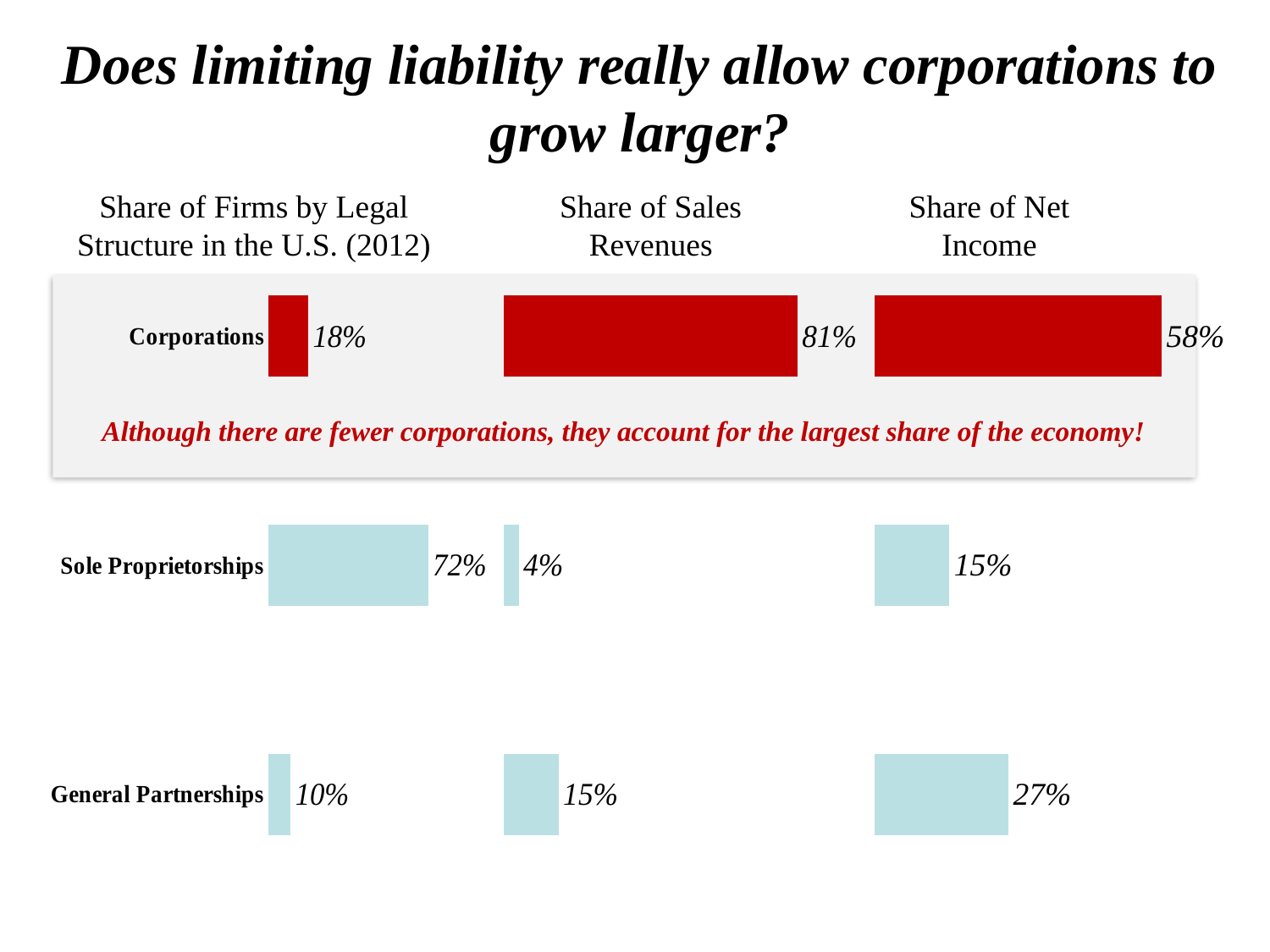

# Does limiting liability really allow corporations to grow larger?
Share of Firms by Legal Structure in the U.S. (2012)
Share of Sales Revenues
Share of Net Income

### Chart

| Category | Series 1 |
|---|---|
| General Partnerships | 0.1 |
| Sole Proprietorships | 0.72 |
| Corporations | 0.18 |

### Chart

| Category | Series 1 |
|---|---|
| Partnerships | 0.15 |
| Sole proprietorships | 0.04 |
| Corporations | 0.81 |

### Chart

| Category | Series 1 |
|---|---|
| Partnerships | 0.27 |
| Sole proprietorships | 0.15 |
| Corporations | 0.58 |
Although there are fewer corporations, they account for the largest share of the economy!